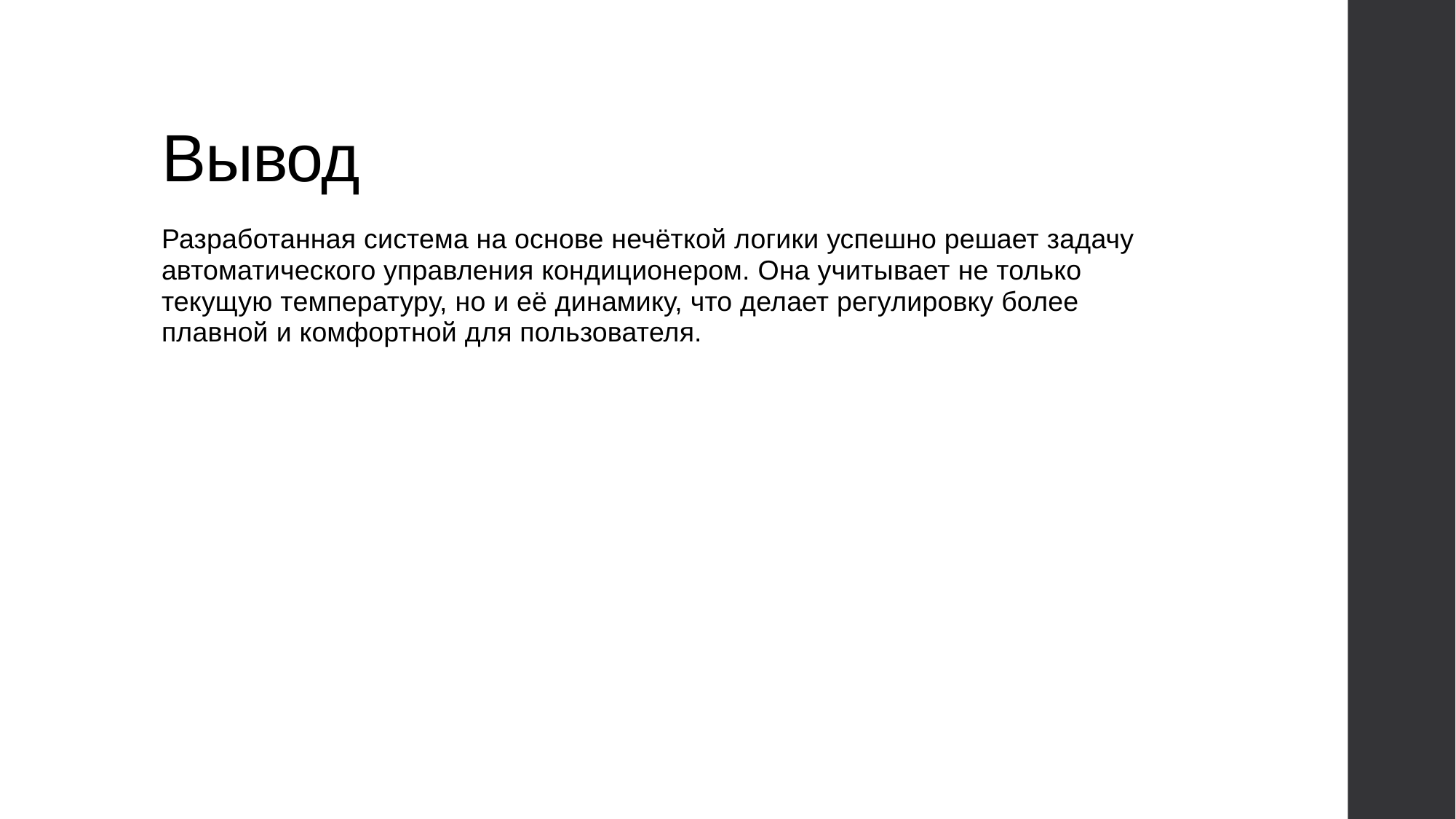

# Вывод
Разработанная система на основе нечёткой логики успешно решает задачу автоматического управления кондиционером. Она учитывает не только текущую температуру, но и её динамику, что делает регулировку более плавной и комфортной для пользователя.